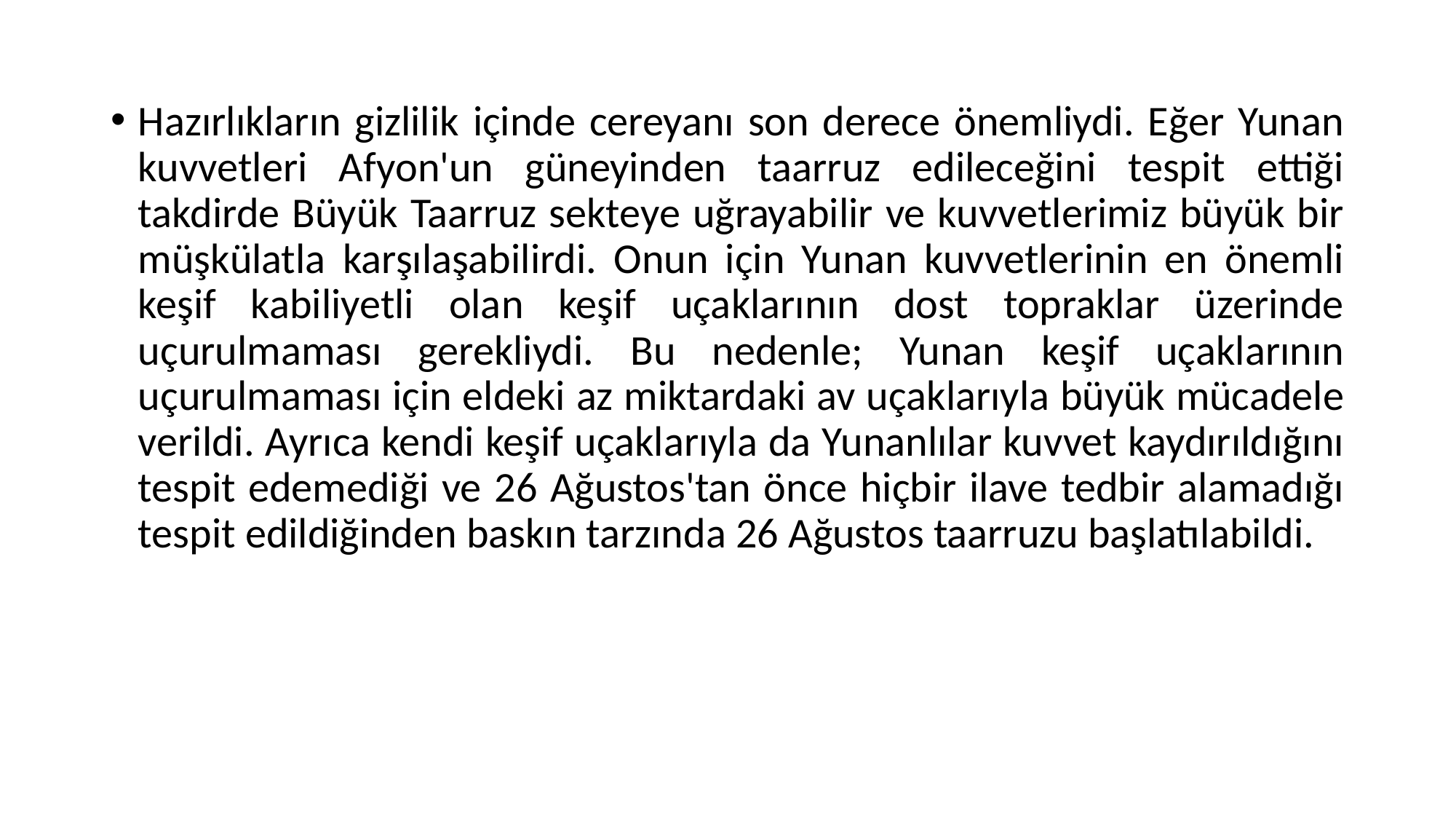

Hazırlıkların gizlilik içinde cereyanı son derece önemliydi. Eğer Yunan kuvvetleri Afyon'un güneyinden taarruz edileceğini tespit ettiği takdirde Büyük Taarruz sekteye uğrayabilir ve kuvvetlerimiz büyük bir müşkülatla karşılaşabilirdi. Onun için Yunan kuvvetlerinin en önemli keşif kabiliyetli olan keşif uçaklarının dost topraklar üzerinde uçurulmaması gerekliydi. Bu nedenle; Yunan keşif uçaklarının uçurulmaması için eldeki az miktardaki av uçaklarıyla büyük mücadele verildi. Ayrıca kendi keşif uçaklarıyla da Yunanlılar kuvvet kaydırıldığını tespit edemediği ve 26 Ağustos'tan önce hiçbir ilave tedbir alamadığı tespit edildiğinden baskın tarzında 26 Ağustos taarruzu başlatılabildi.